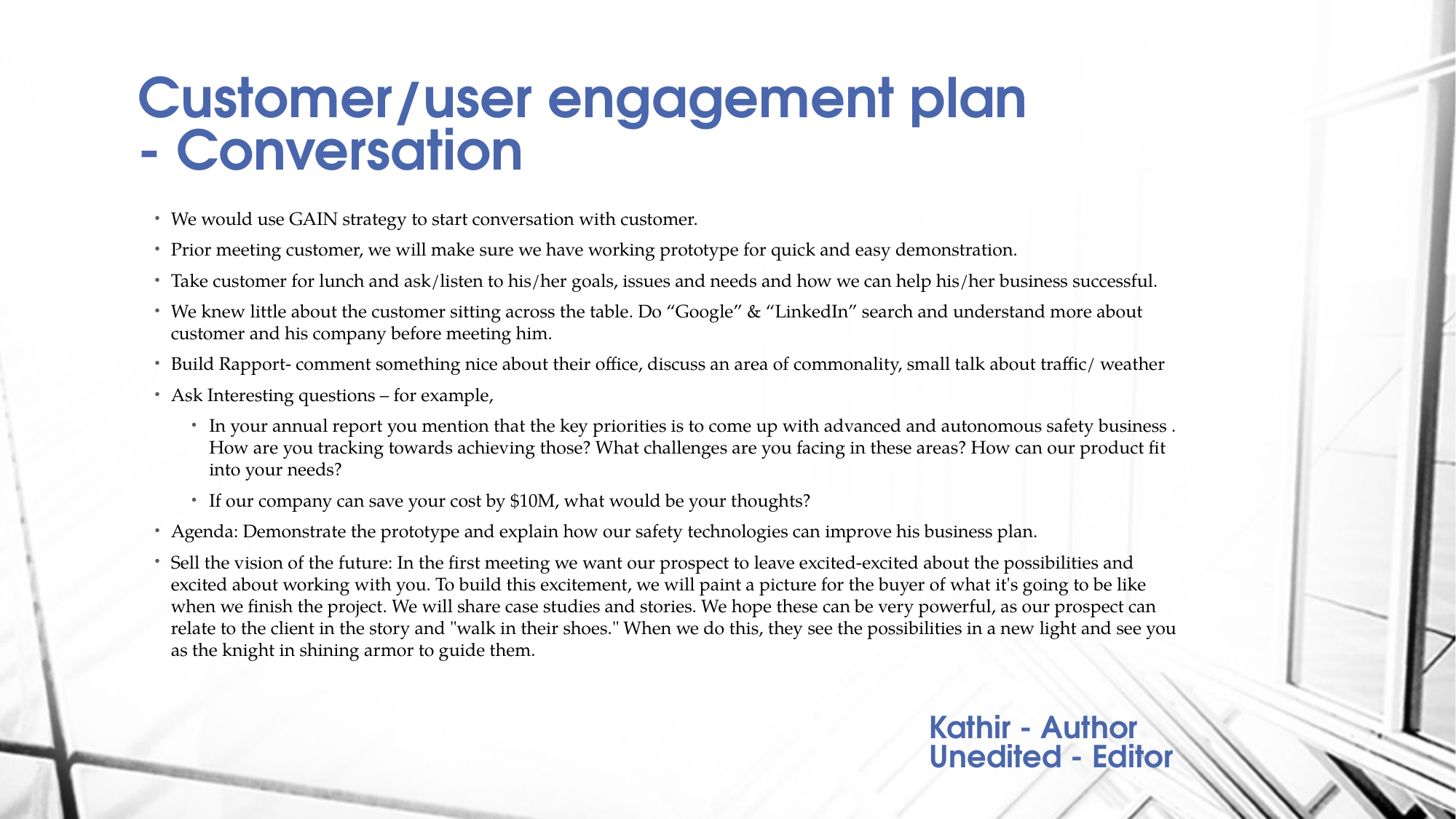

# Customer/user engagement plan - Conversation
We would use GAIN strategy to start conversation with customer.
Prior meeting customer, we will make sure we have working prototype for quick and easy demonstration.
Take customer for lunch and ask/listen to his/her goals, issues and needs and how we can help his/her business successful.
We knew little about the customer sitting across the table. Do “Google” & “LinkedIn” search and understand more about customer and his company before meeting him.
Build Rapport- comment something nice about their office, discuss an area of commonality, small talk about traffic/ weather
Ask Interesting questions – for example,
In your annual report you mention that the key priorities is to come up with advanced and autonomous safety business . How are you tracking towards achieving those? What challenges are you facing in these areas? How can our product fit into your needs?
If our company can save your cost by $10M, what would be your thoughts?
Agenda: Demonstrate the prototype and explain how our safety technologies can improve his business plan.
Sell the vision of the future: In the first meeting we want our prospect to leave excited-excited about the possibilities and excited about working with you. To build this excitement, we will paint a picture for the buyer of what it's going to be like when we finish the project. We will share case studies and stories. We hope these can be very powerful, as our prospect can relate to the client in the story and "walk in their shoes." When we do this, they see the possibilities in a new light and see you as the knight in shining armor to guide them.

Kathir - Author
Unedited - Editor